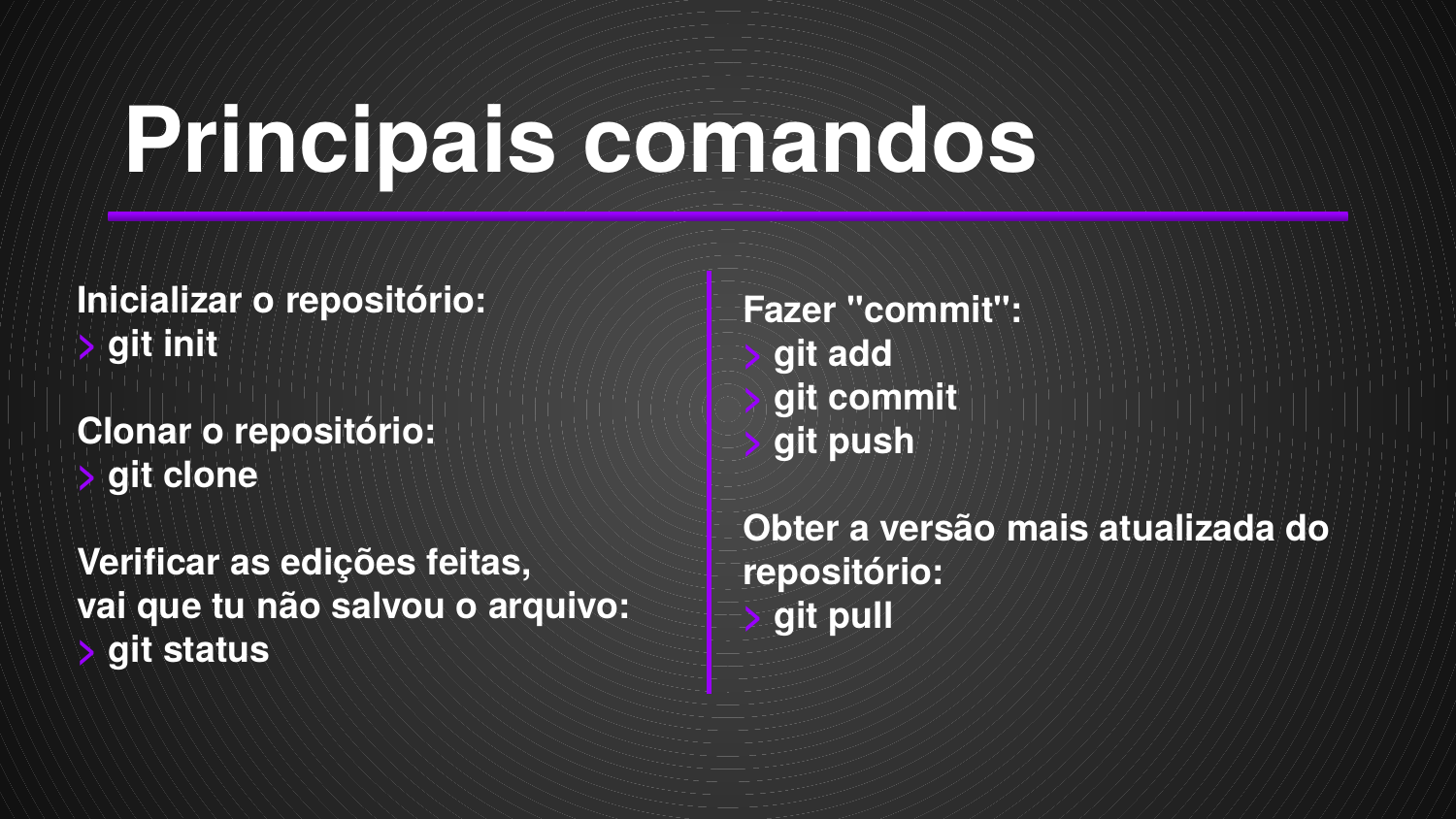

# Principais comandos

Inicializar o repositório:
> git init

Clonar o repositório:
> git clone

Verificar as edições feitas,
vai que tu não salvou o arquivo:
> git status
Fazer "commit":
> git add
> git commit
> git push

Obter a versão mais atualizada do repositório:
> git pull